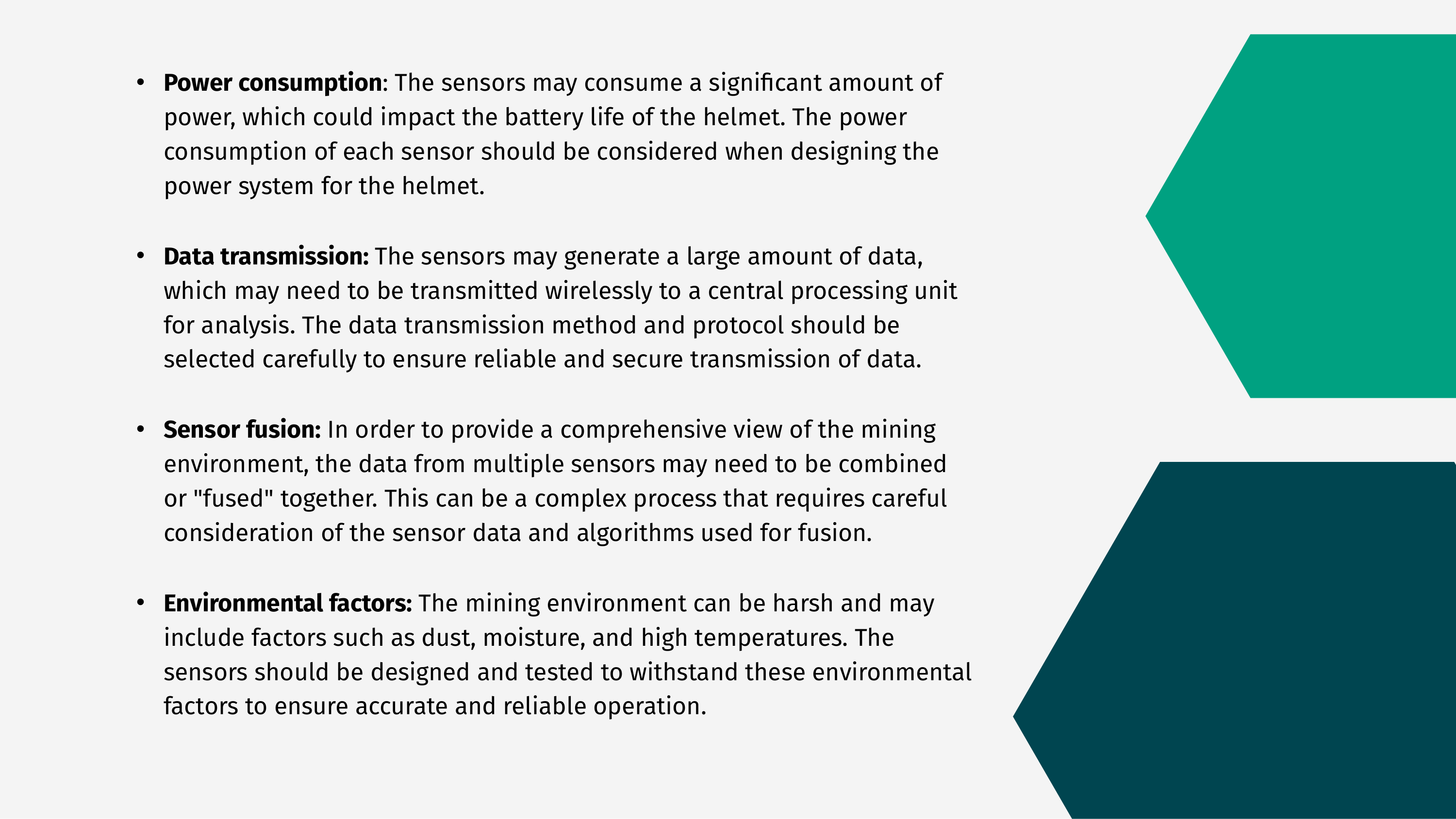

Power consumption: The sensors may consume a significant amount of power, which could impact the battery life of the helmet. The power consumption of each sensor should be considered when designing the power system for the helmet.

Data transmission: The sensors may generate a large amount of data, which may need to be transmitted wirelessly to a central processing unit for analysis. The data transmission method and protocol should be selected carefully to ensure reliable and secure transmission of data.

Sensor fusion: In order to provide a comprehensive view of the mining environment, the data from multiple sensors may need to be combined or "fused" together. This can be a complex process that requires careful consideration of the sensor data and algorithms used for fusion.

Environmental factors: The mining environment can be harsh and may include factors such as dust, moisture, and high temperatures. The sensors should be designed and tested to withstand these environmental factors to ensure accurate and reliable operation.